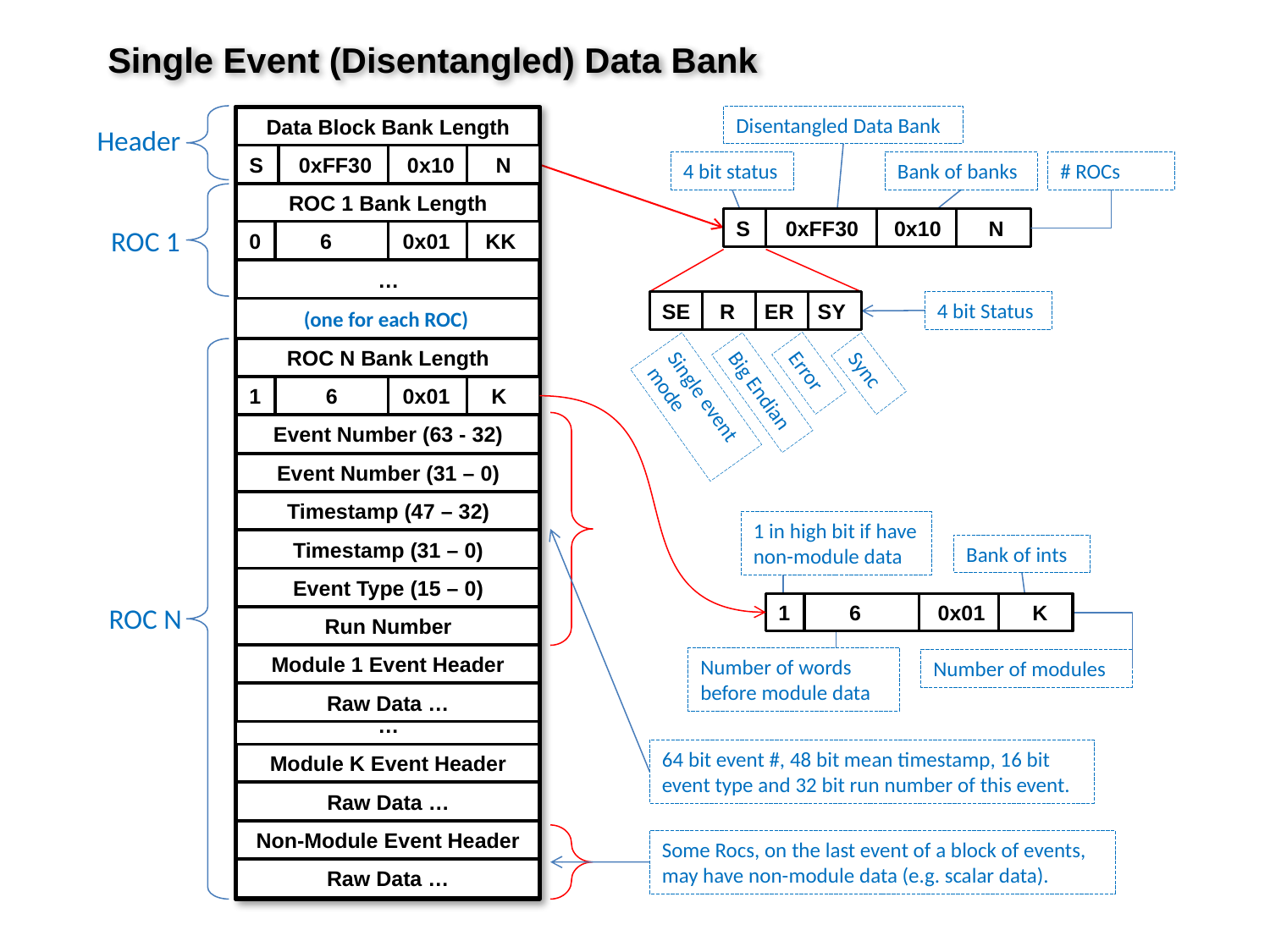

Single Event (Disentangled) Data Bank

Disentangled Data Bank

Data Block Bank Length
Header
S      0xFF30      0x10       N
4 bit status
Bank of banks
# ROCs

ROC 1 Bank Length
S      0xFF30      0x10        N
ROC 1
0          6            0x01      KK
…
4 bit Status
SE     R     ER    SY
Error
Sync
Big Endian
Single event mode
(one for each ROC)
ROC N Bank Length
Module 1 Event Header
Raw Data …
…
Module K Event Header
Raw Data …
Non-Module Event Header
Raw Data …

1           6           0x01       K

Event Number (63 - 32)
Event Number (31 – 0)
Timestamp (47 – 32)
1 in high bit if have non-module data
Timestamp (31 – 0)
Bank of ints
Event Type (15 – 0)
1          6             0x01        K
ROC N
Run Number
Number of words before module data
Number of modules
64 bit event #, 48 bit mean timestamp, 16 bit event type and 32 bit run number of this event.

Some Rocs, on the last event of a block of events, may have non-module data (e.g. scalar data).
…